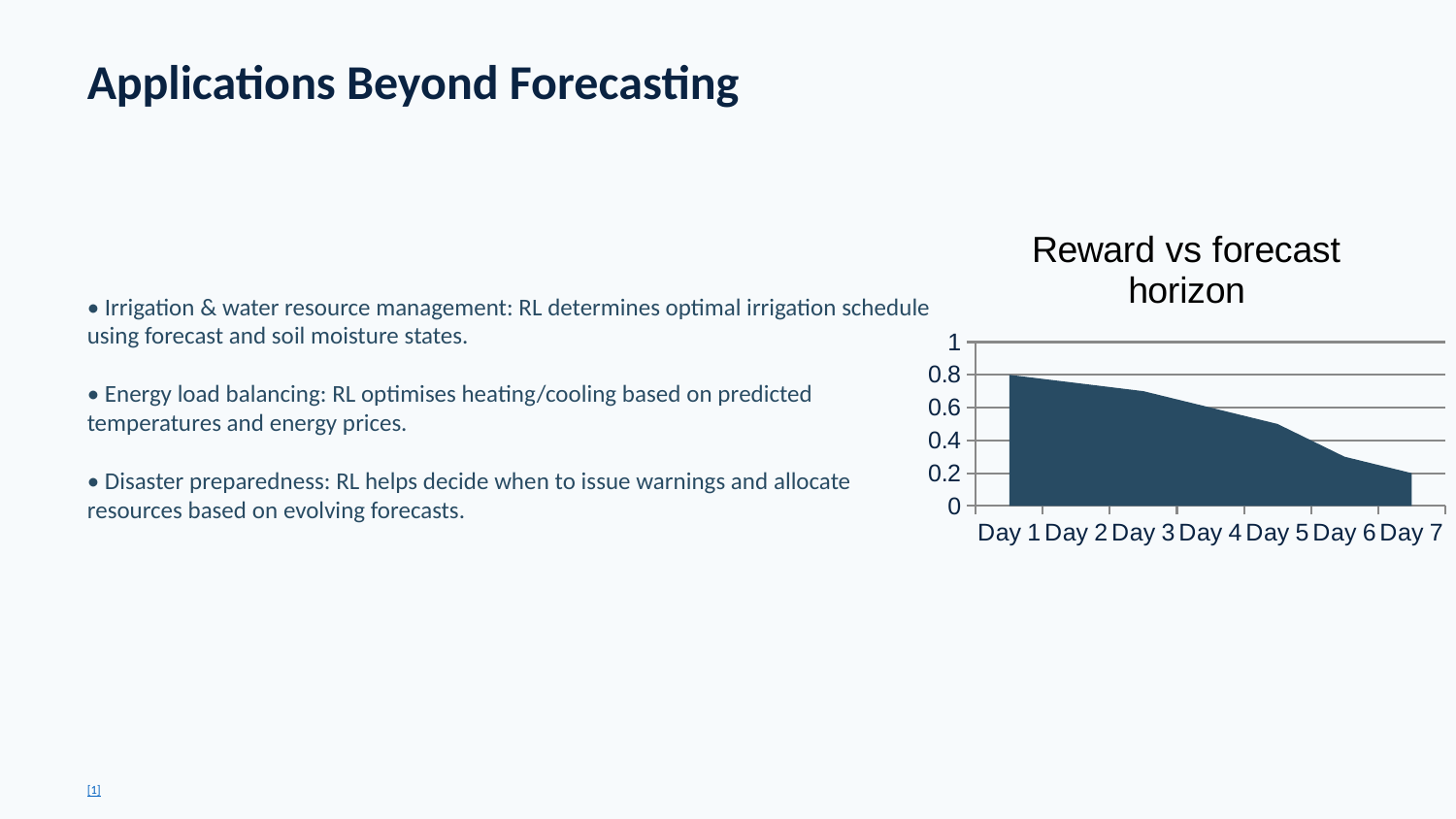

Applications Beyond Forecasting
• Irrigation & water resource management: RL determines optimal irrigation schedule using forecast and soil moisture states.

• Energy load balancing: RL optimises heating/cooling based on predicted temperatures and energy prices.

• Disaster preparedness: RL helps decide when to issue warnings and allocate resources based on evolving forecasts.

### Chart: Reward vs forecast horizon

| Category | Reward |
|---|---|
| Day 1 | 0.8 |
| Day 2 | 0.75 |
| Day 3 | 0.7 |
| Day 4 | 0.6 |
| Day 5 | 0.5 |
| Day 6 | 0.3 |
| Day 7 | 0.2 |
[1]